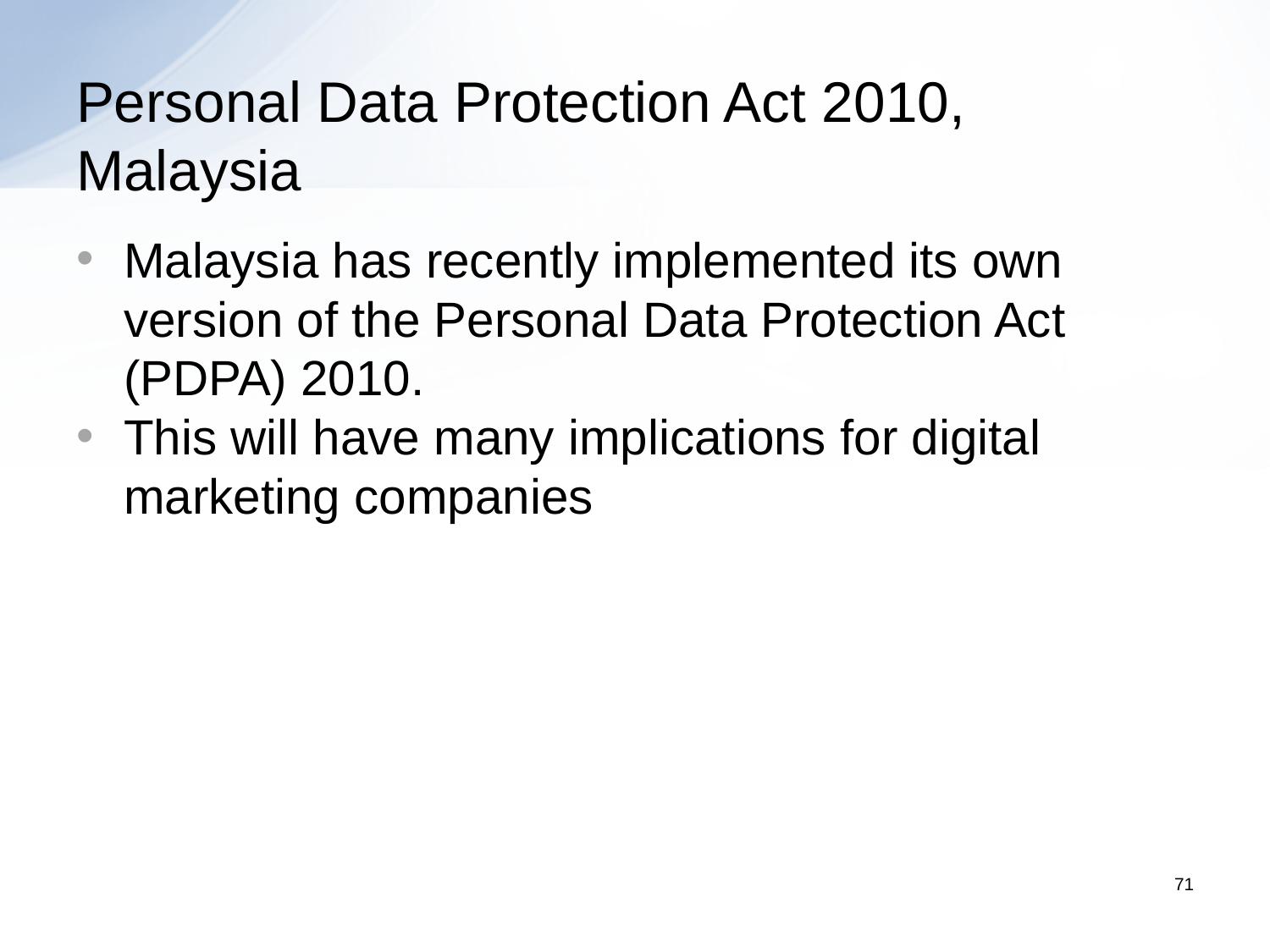

# Personal Data Protection Act 2010, Malaysia
Malaysia has recently implemented its own version of the Personal Data Protection Act (PDPA) 2010.
This will have many implications for digital marketing companies
71